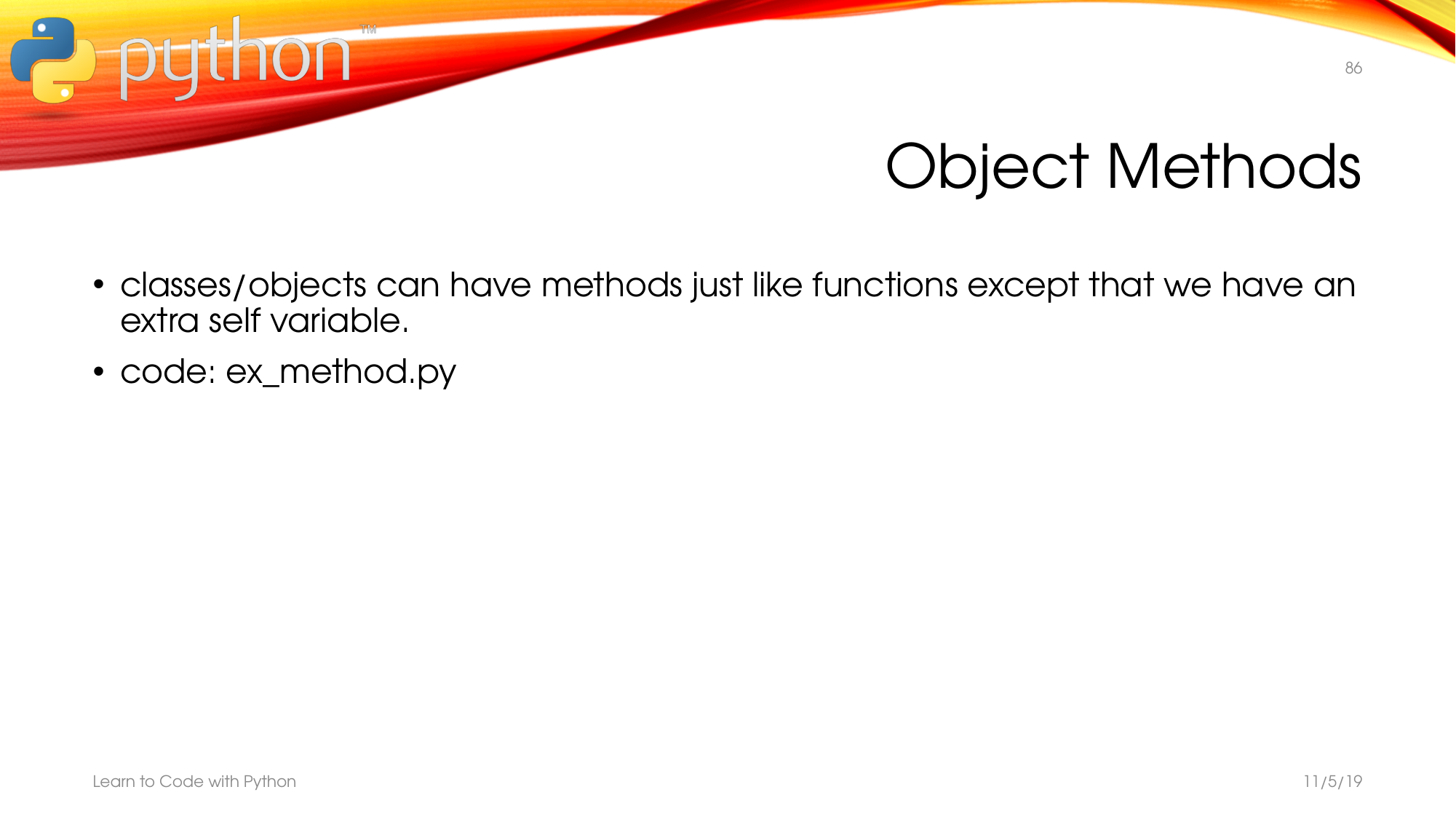

86
# Object Methods
classes/objects can have methods just like functions except that we have an extra self variable.
code: ex_method.py

Learn to Code with Python
11/5/19